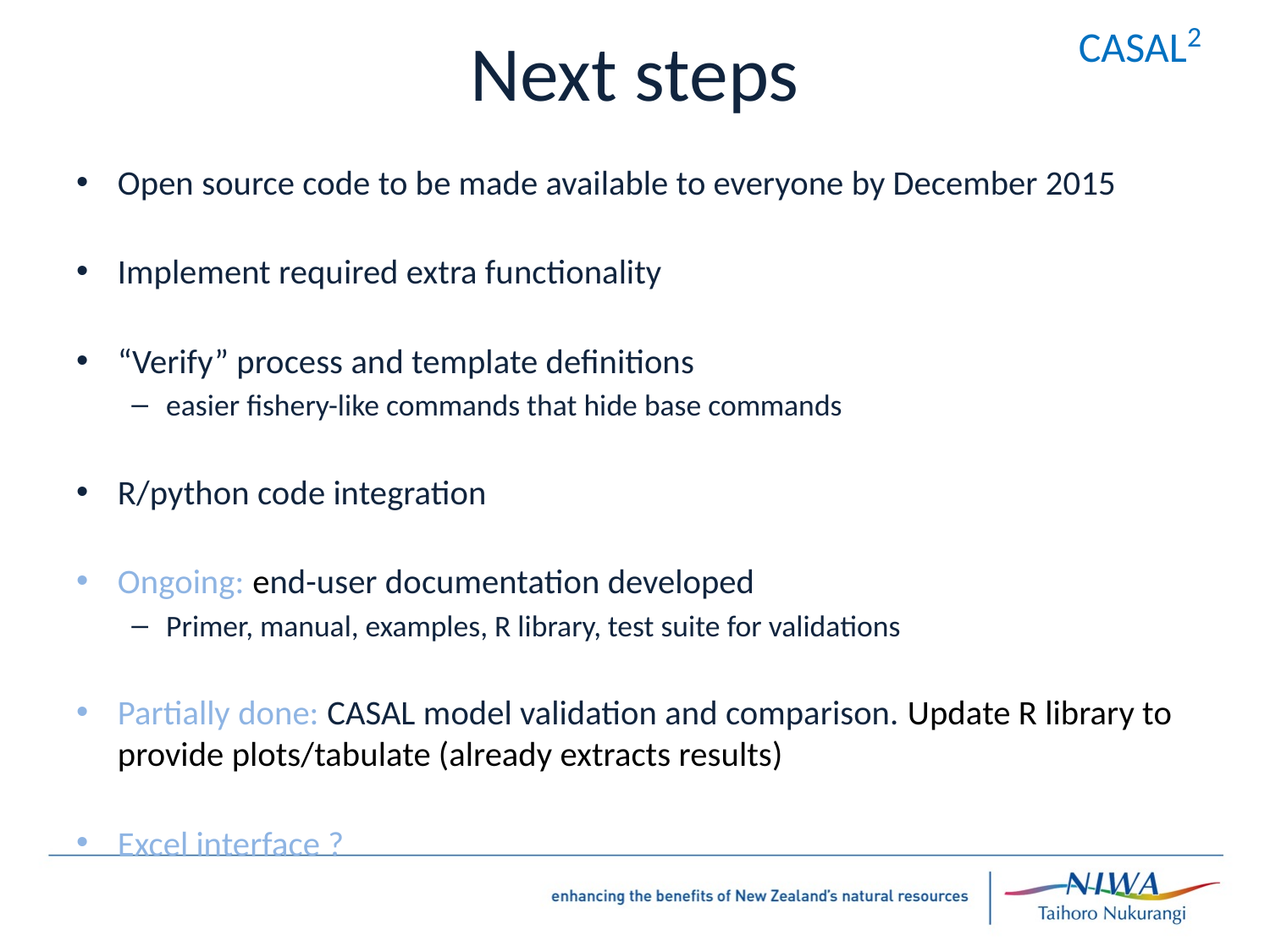

# Next steps
CASAL2
Open source code to be made available to everyone by December 2015

Implement required extra functionality

“Verify” process and template definitions
easier fishery-like commands that hide base commands

R/python code integration

Ongoing: end-user documentation developed
Primer, manual, examples, R library, test suite for validations

Partially done: CASAL model validation and comparison. Update R library to provide plots/tabulate (already extracts results)

Excel interface ?